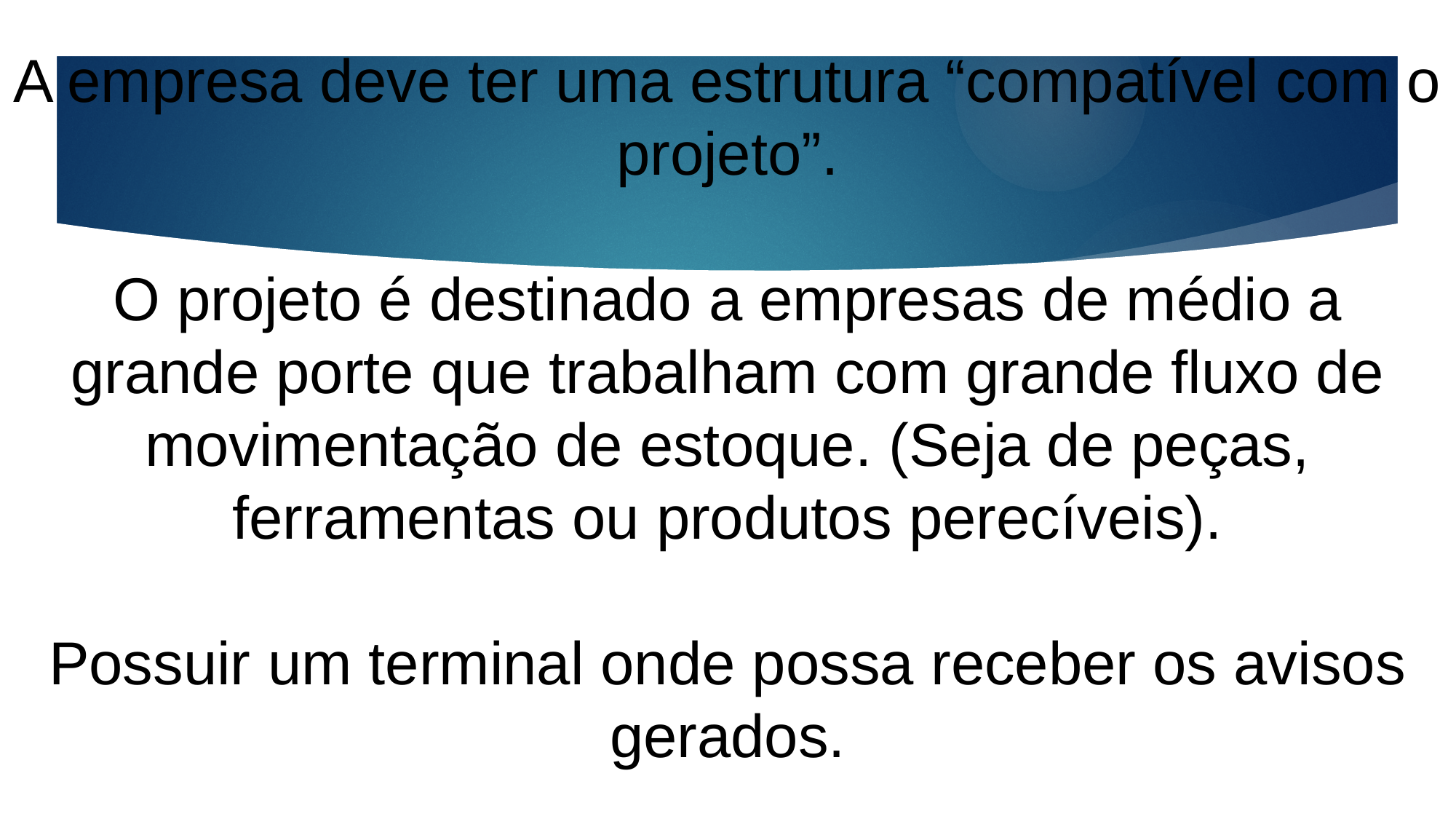

A empresa deve ter uma estrutura “compatível com o projeto”.
O projeto é destinado a empresas de médio a grande porte que trabalham com grande fluxo de movimentação de estoque. (Seja de peças, ferramentas ou produtos perecíveis).
Possuir um terminal onde possa receber os avisos gerados.